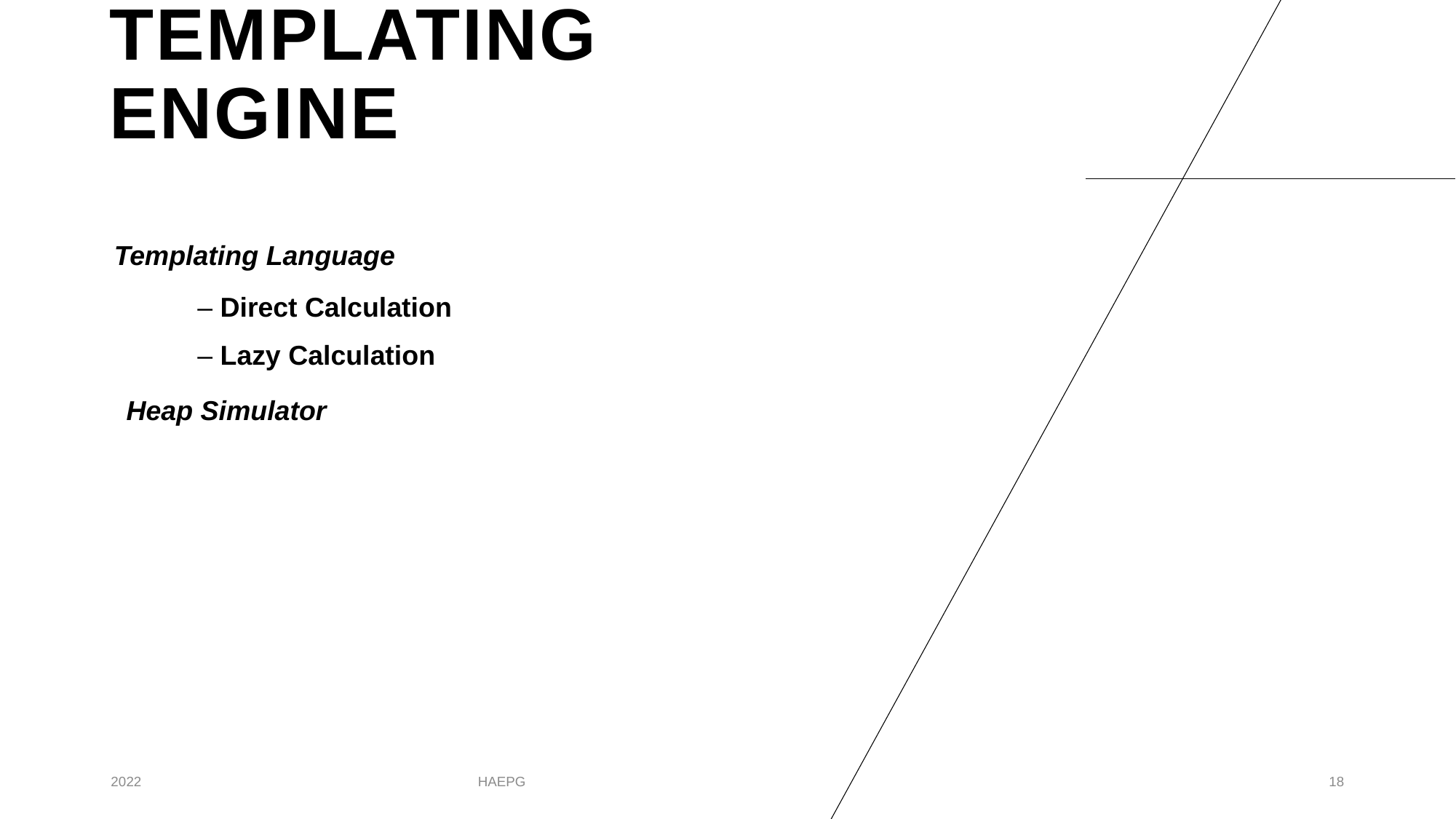

# Templating Engine
Templating Language
– Direct Calculation
– Lazy Calculation
Heap Simulator
2022
HAEPG
18